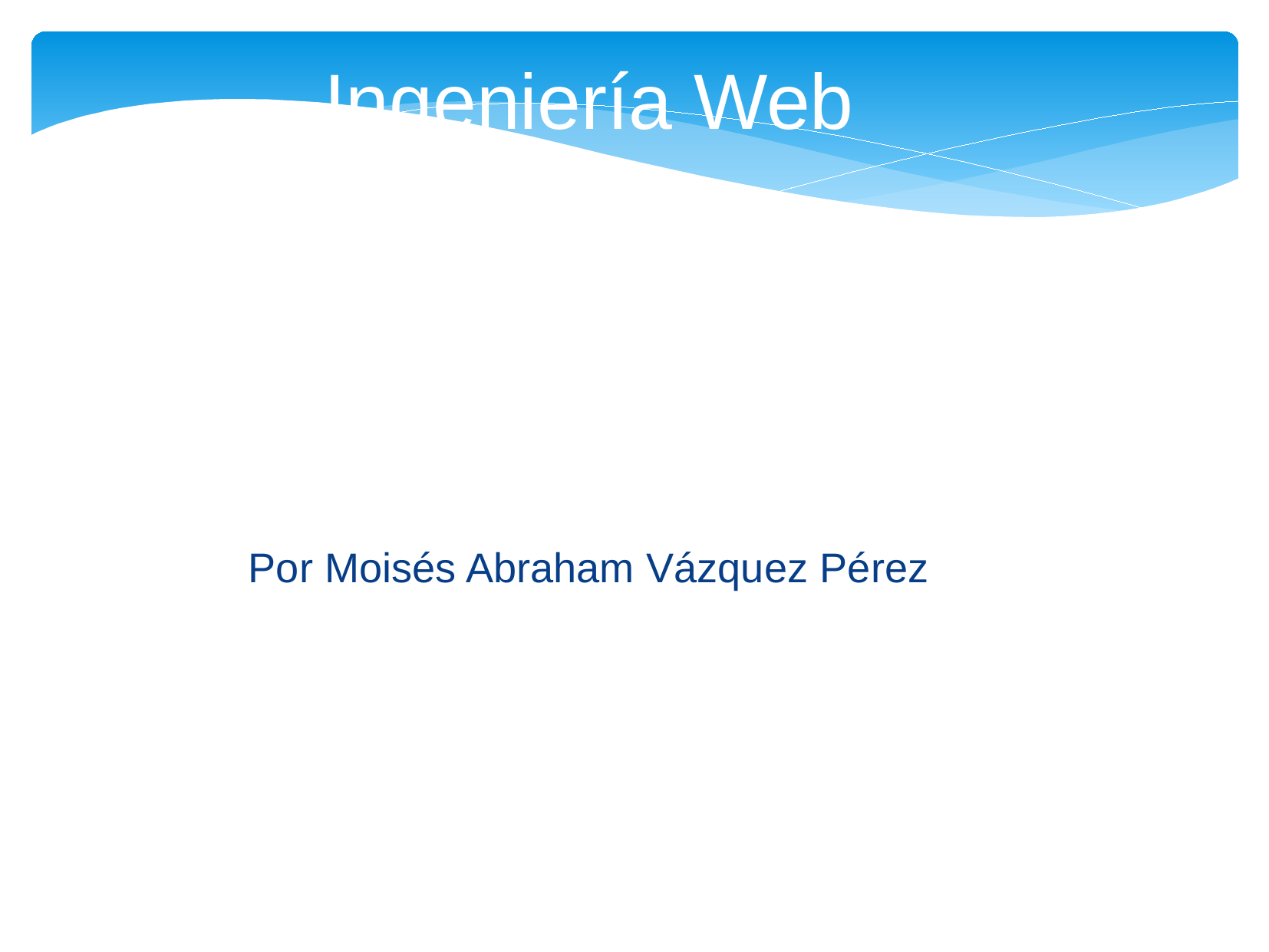

Ingeniería Web
Por Moisés Abraham Vázquez Pérez